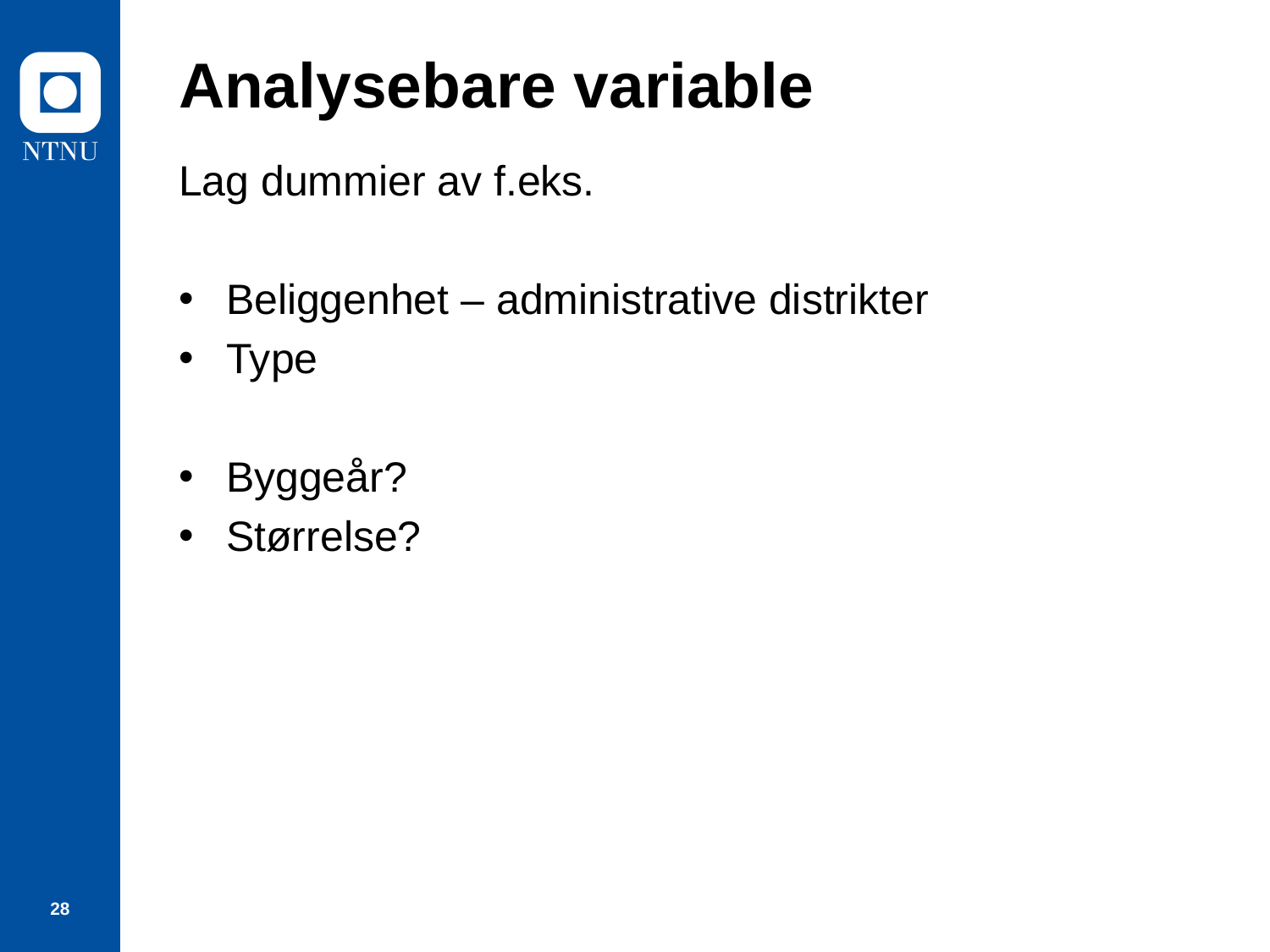

# Analysebare variable
Lag dummier av f.eks.

Beliggenhet – administrative distrikter
Type

Byggeår?
Størrelse?